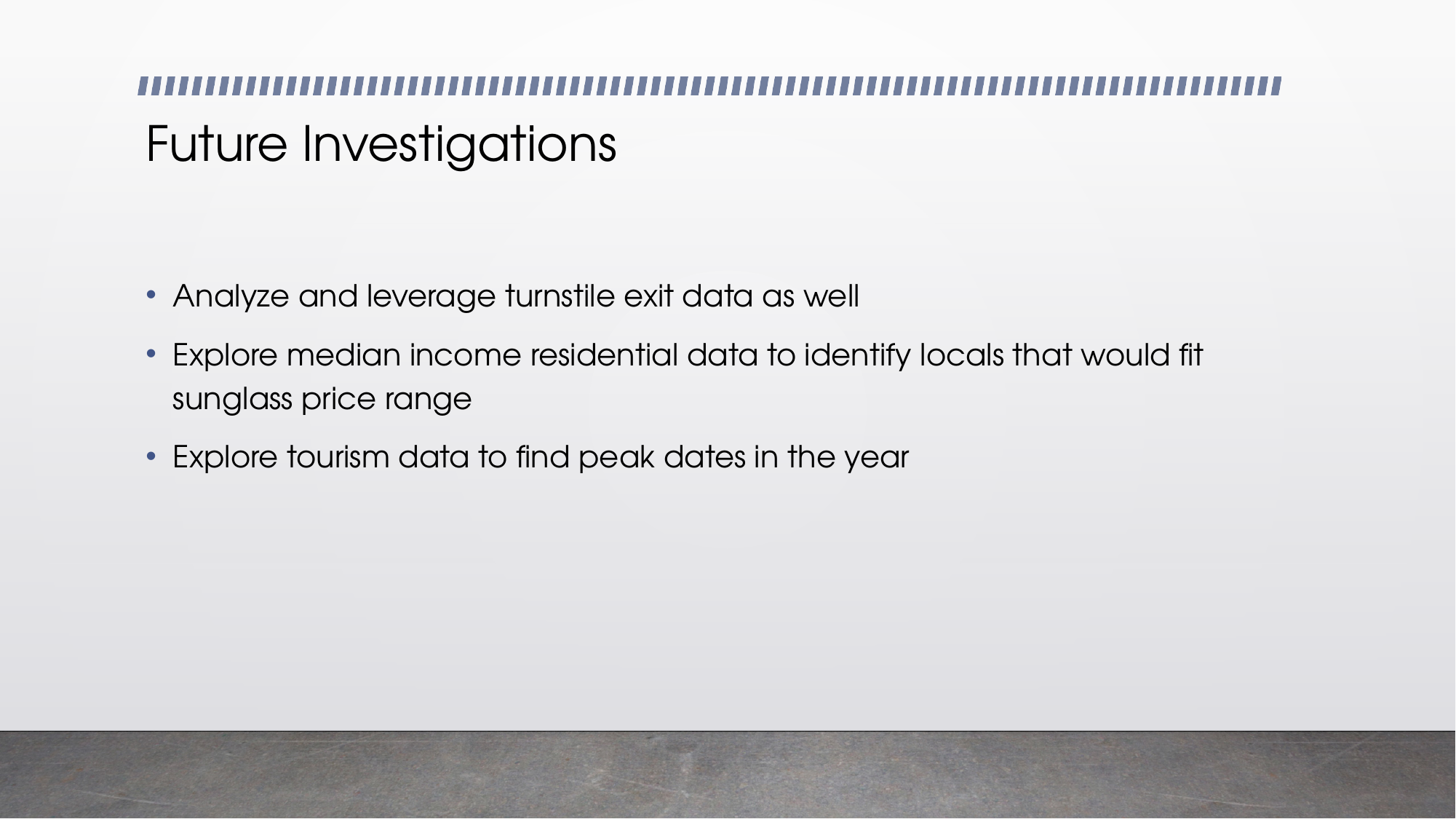

# Future Investigations
Analyze and leverage turnstile exit data as well
Explore median income residential data to identify locals that would fit sunglass price range
Explore tourism data to find peak dates in the year